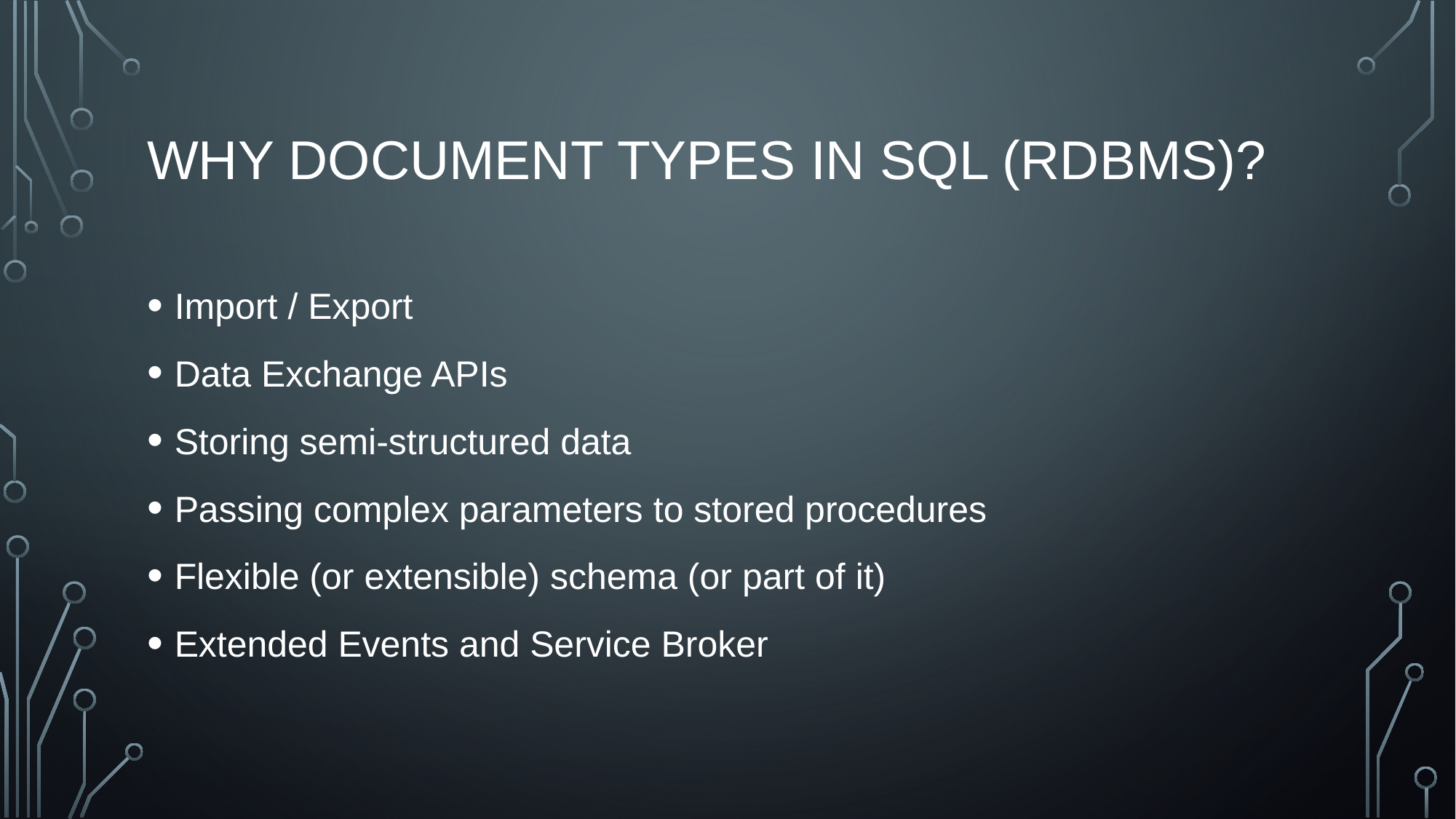

# Why Document Types in SQL (RDBMS)?
Import / Export
Data Exchange APIs
Storing semi-structured data
Passing complex parameters to stored procedures
Flexible (or extensible) schema (or part of it)
Extended Events and Service Broker